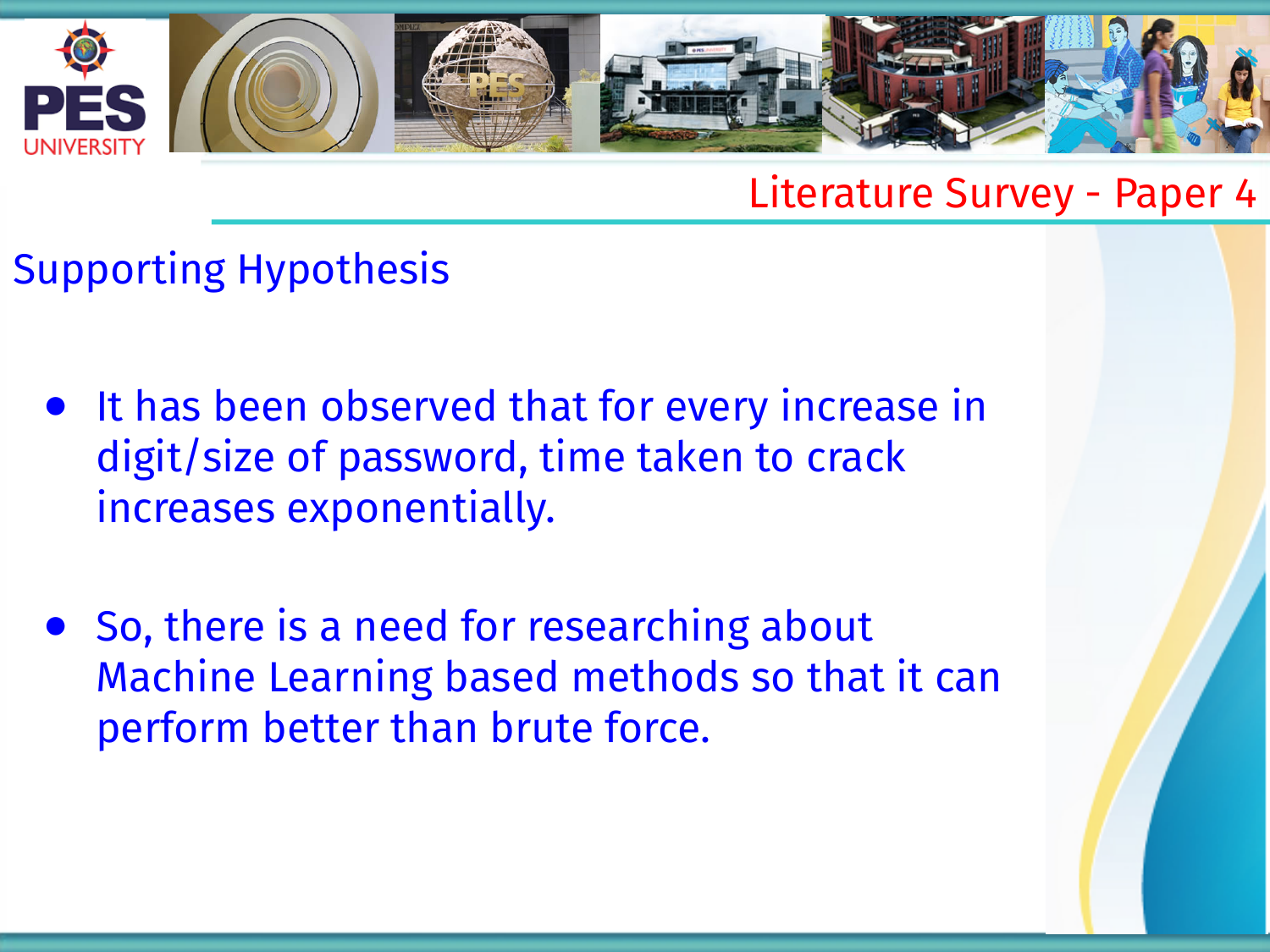

Literature Survey - Paper 4

Supporting Hypothesis

It has been observed that for every increase in digit/size of password, time taken to crack increases exponentially.

So, there is a need for researching about Machine Learning based methods so that it can perform better than brute force.